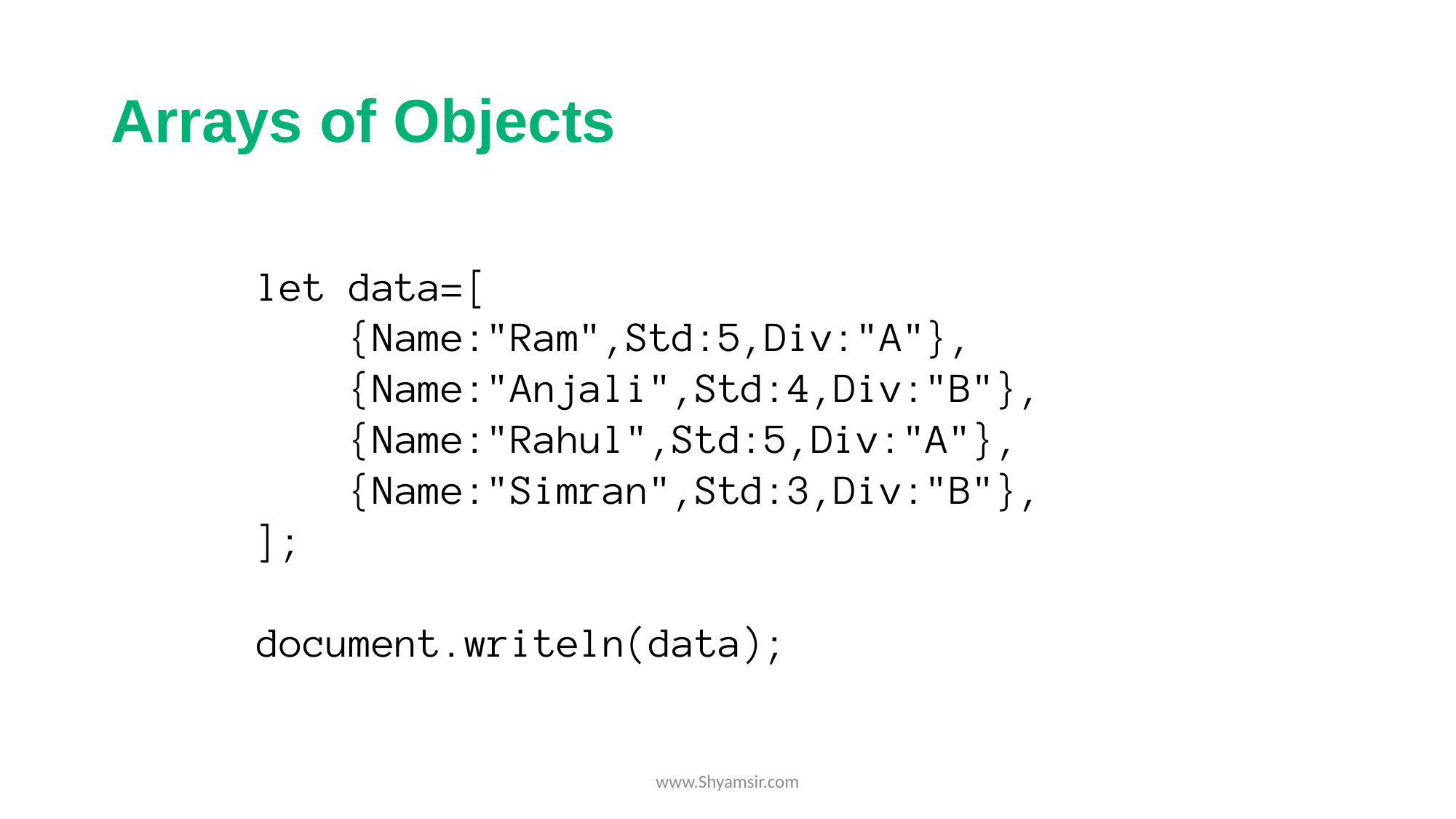

# Arrays of Objects
        let data=[
            {Name:"Ram",Std:5,Div:"A"},
            {Name:"Anjali",Std:4,Div:"B"},
            {Name:"Rahul",Std:5,Div:"A"},
            {Name:"Simran",Std:3,Div:"B"},
        ];

        document.writeln(data);
www.Shyamsir.com